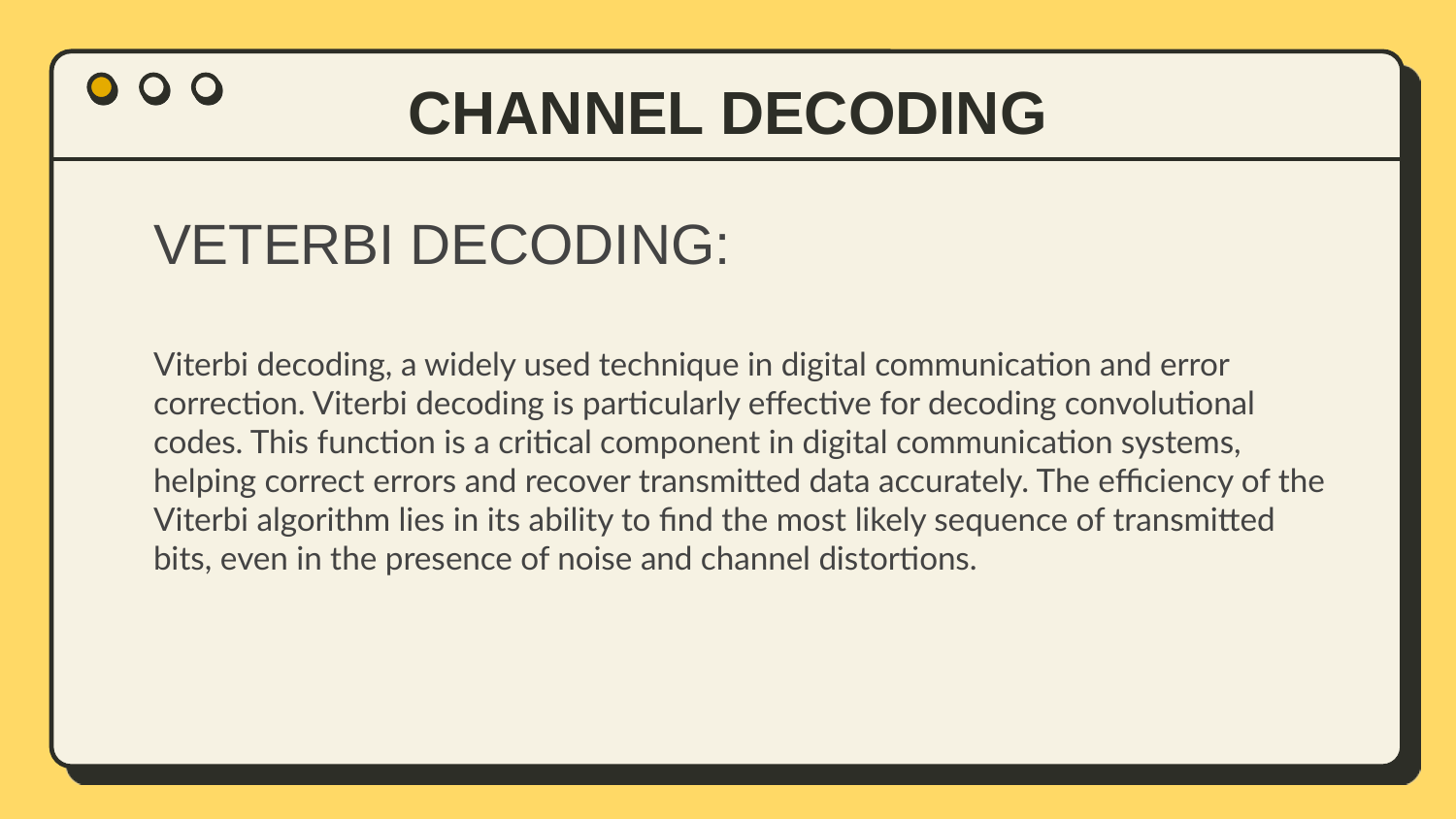

# CHANNEL DECODING
VETERBI DECODING:

Viterbi decoding, a widely used technique in digital communication and error correction. Viterbi decoding is particularly effective for decoding convolutional codes. This function is a critical component in digital communication systems, helping correct errors and recover transmitted data accurately. The efficiency of the Viterbi algorithm lies in its ability to find the most likely sequence of transmitted bits, even in the presence of noise and channel distortions.